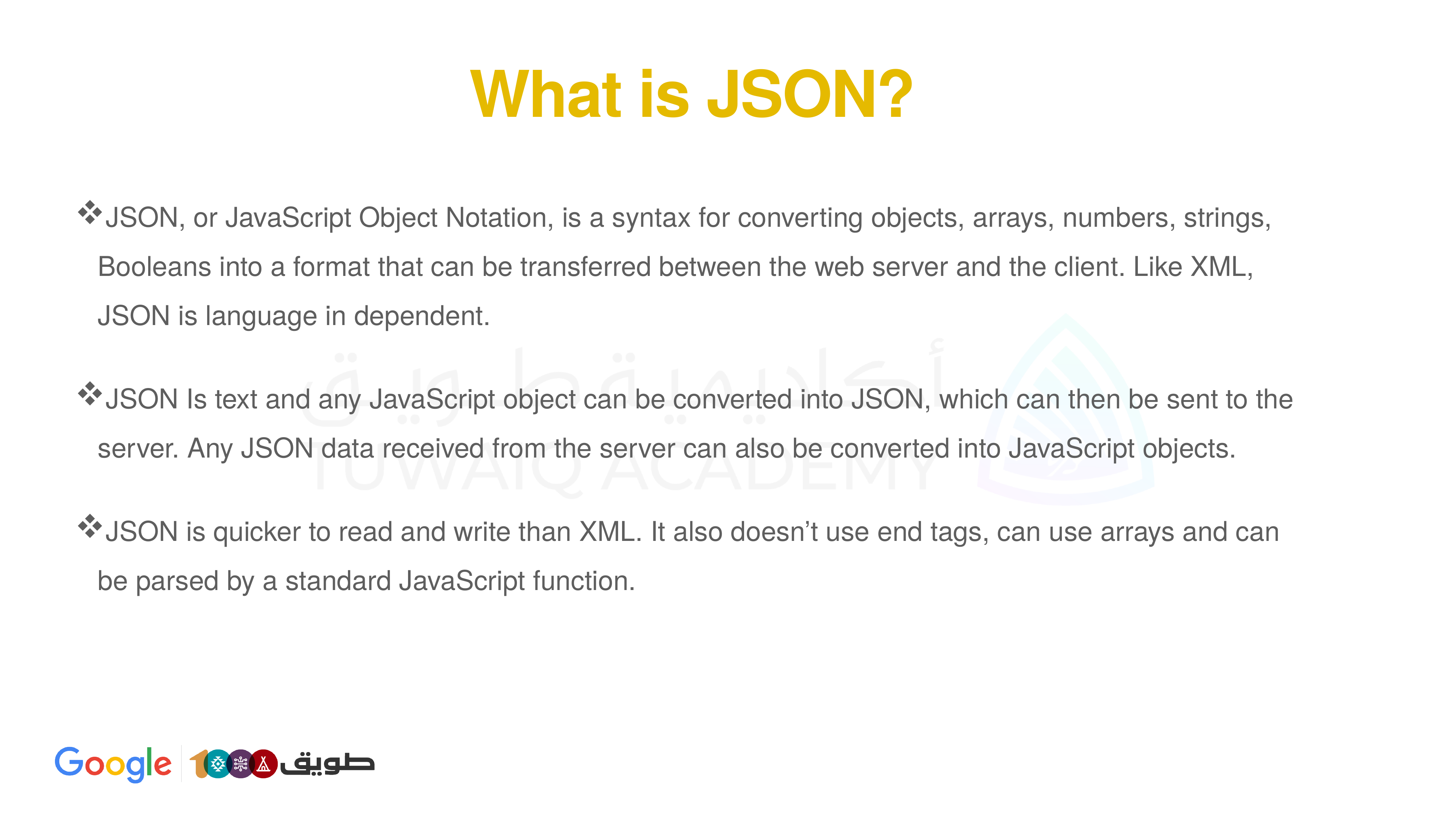

# What is JSON?
JSON, or JavaScript Object Notation, is a syntax for converting objects, arrays, numbers, strings, Booleans into a format that can be transferred between the web server and the client. Like XML, JSON is language in dependent.
JSON Is text and any JavaScript object can be converted into JSON, which can then be sent to the server. Any JSON data received from the server can also be converted into JavaScript objects.
JSON is quicker to read and write than XML. It also doesn’t use end tags, can use arrays and can be parsed by a standard JavaScript function.